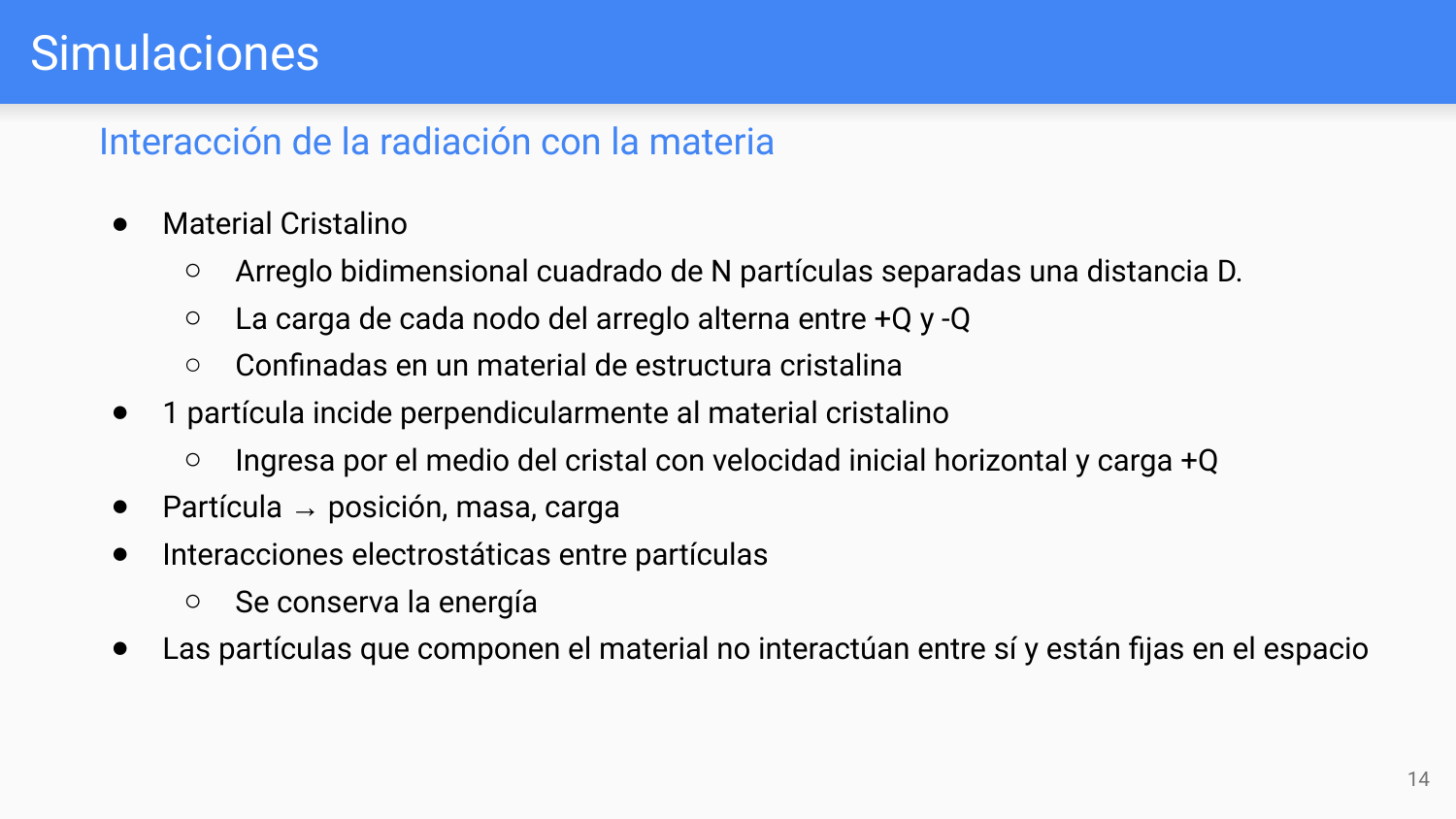

# Simulaciones
 Interacción de la radiación con la materia

Material Cristalino
Arreglo bidimensional cuadrado de N partículas separadas una distancia D.
La carga de cada nodo del arreglo alterna entre +Q y -Q
Confinadas en un material de estructura cristalina
1 partícula incide perpendicularmente al material cristalino
Ingresa por el medio del cristal con velocidad inicial horizontal y carga +Q
Partícula → posición, masa, carga
Interacciones electrostáticas entre partículas
Se conserva la energía
Las partículas que componen el material no interactúan entre sí y están fijas en el espacio

14